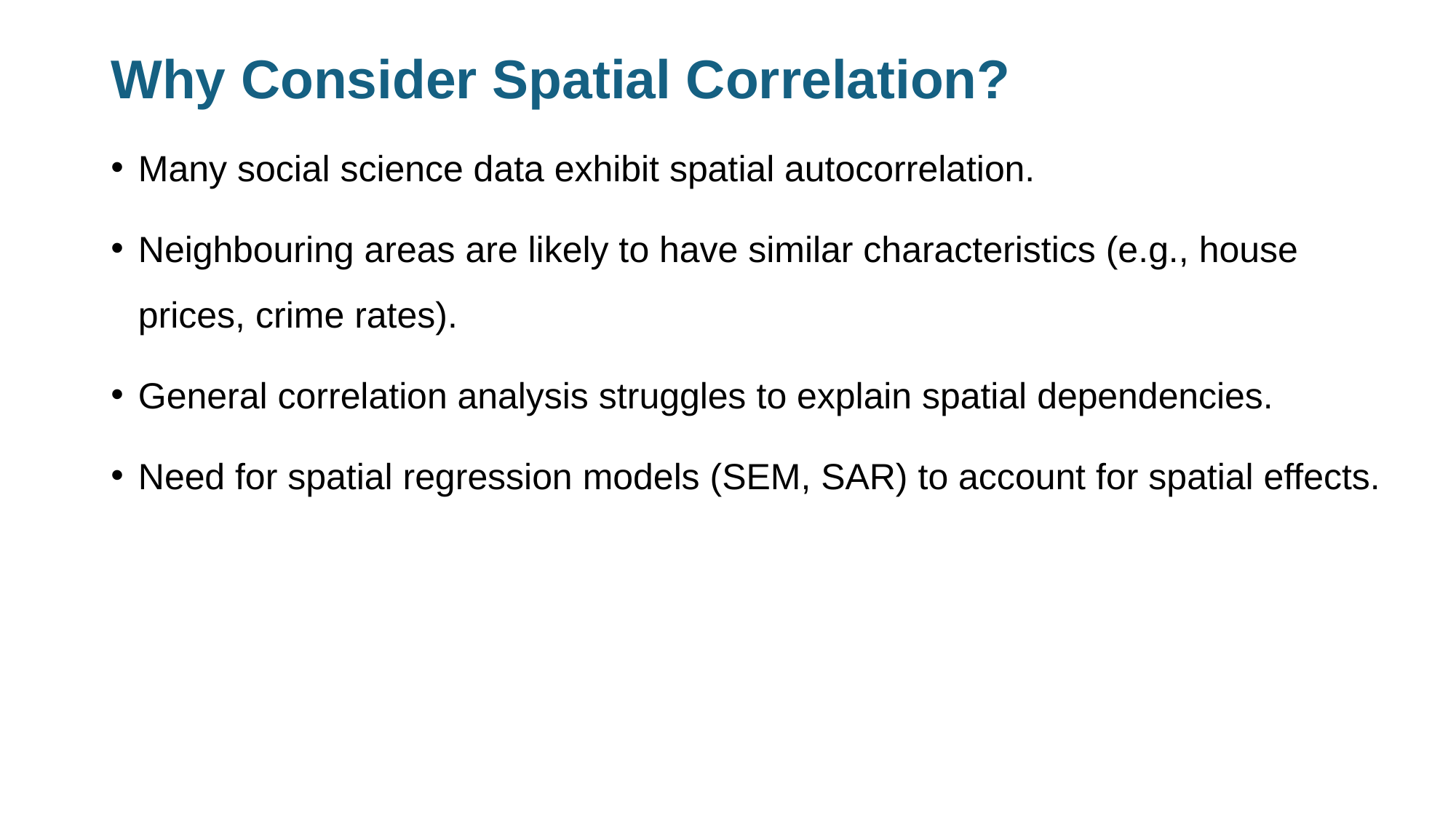

# Why Consider Spatial Correlation?
Many social science data exhibit spatial autocorrelation.
Neighbouring areas are likely to have similar characteristics (e.g., house prices, crime rates).
General correlation analysis struggles to explain spatial dependencies.
Need for spatial regression models (SEM, SAR) to account for spatial effects.